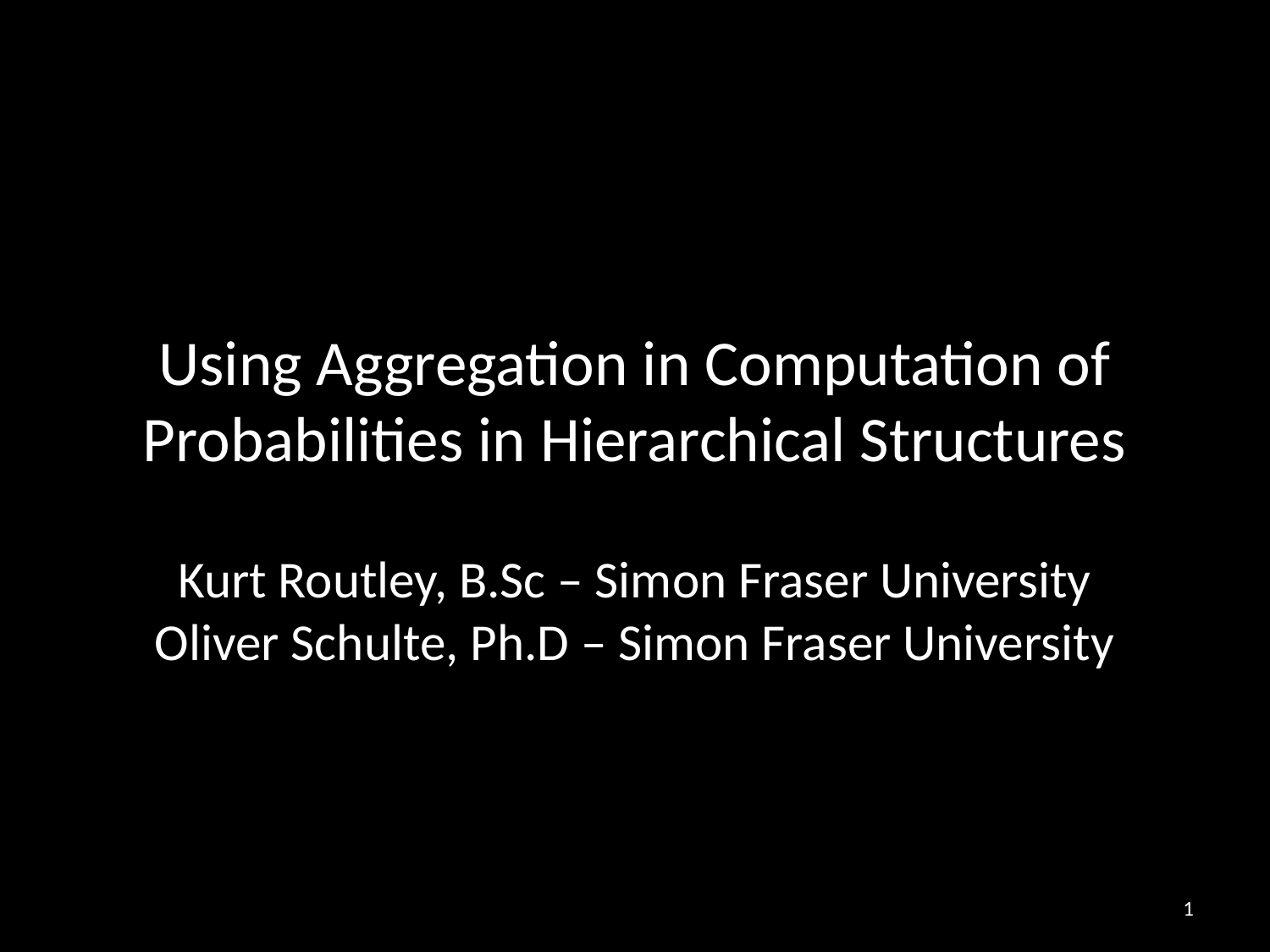

# Using Aggregation in Computation of Probabilities in Hierarchical Structures
Kurt Routley, B.Sc – Simon Fraser University
Oliver Schulte, Ph.D – Simon Fraser University
1